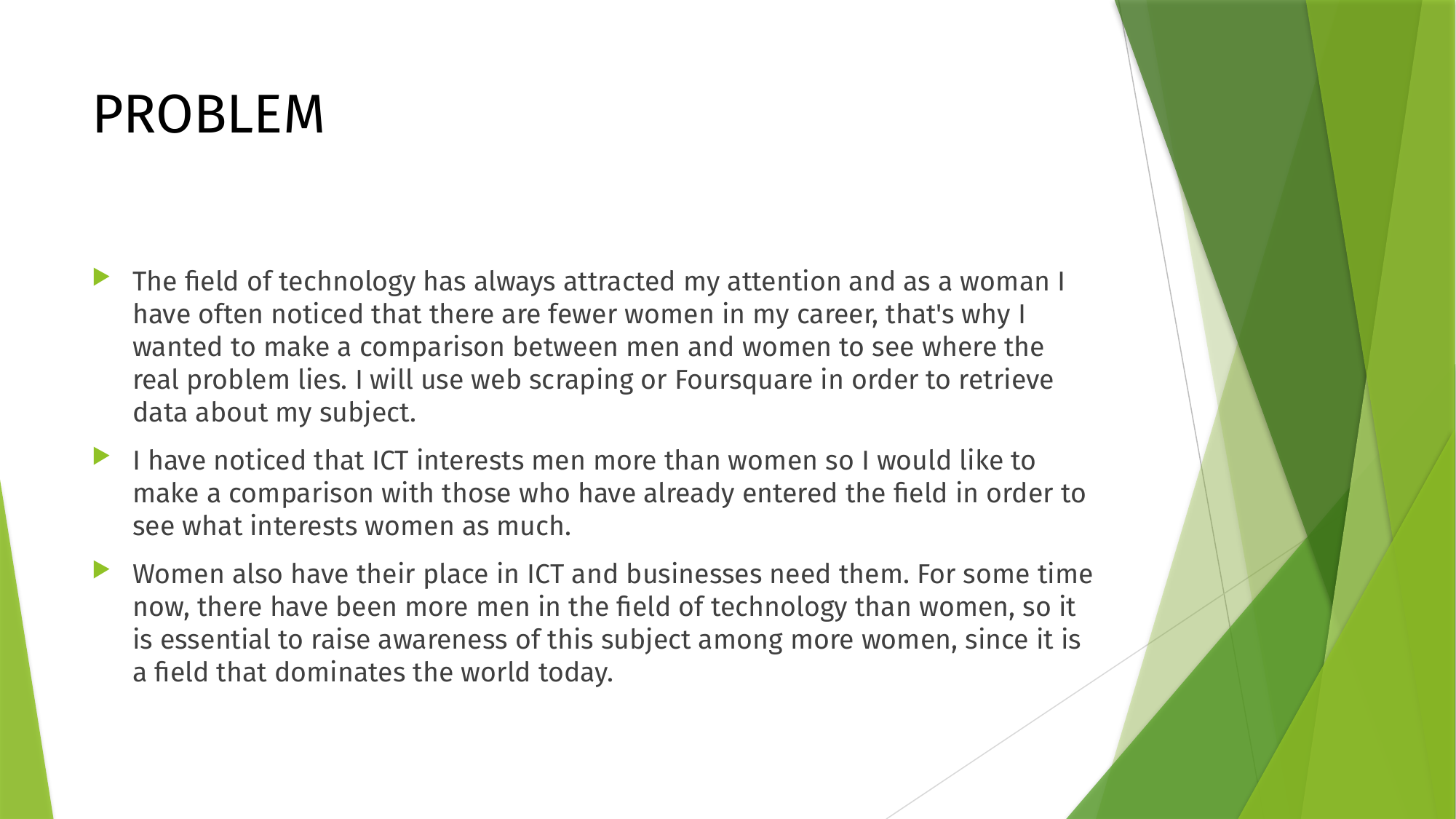

# PROBLEM
The field of technology has always attracted my attention and as a woman I have often noticed that there are fewer women in my career, that's why I wanted to make a comparison between men and women to see where the real problem lies. I will use web scraping or Foursquare in order to retrieve data about my subject.
I have noticed that ICT interests men more than women so I would like to make a comparison with those who have already entered the field in order to see what interests women as much.
Women also have their place in ICT and businesses need them. For some time now, there have been more men in the field of technology than women, so it is essential to raise awareness of this subject among more women, since it is a field that dominates the world today.